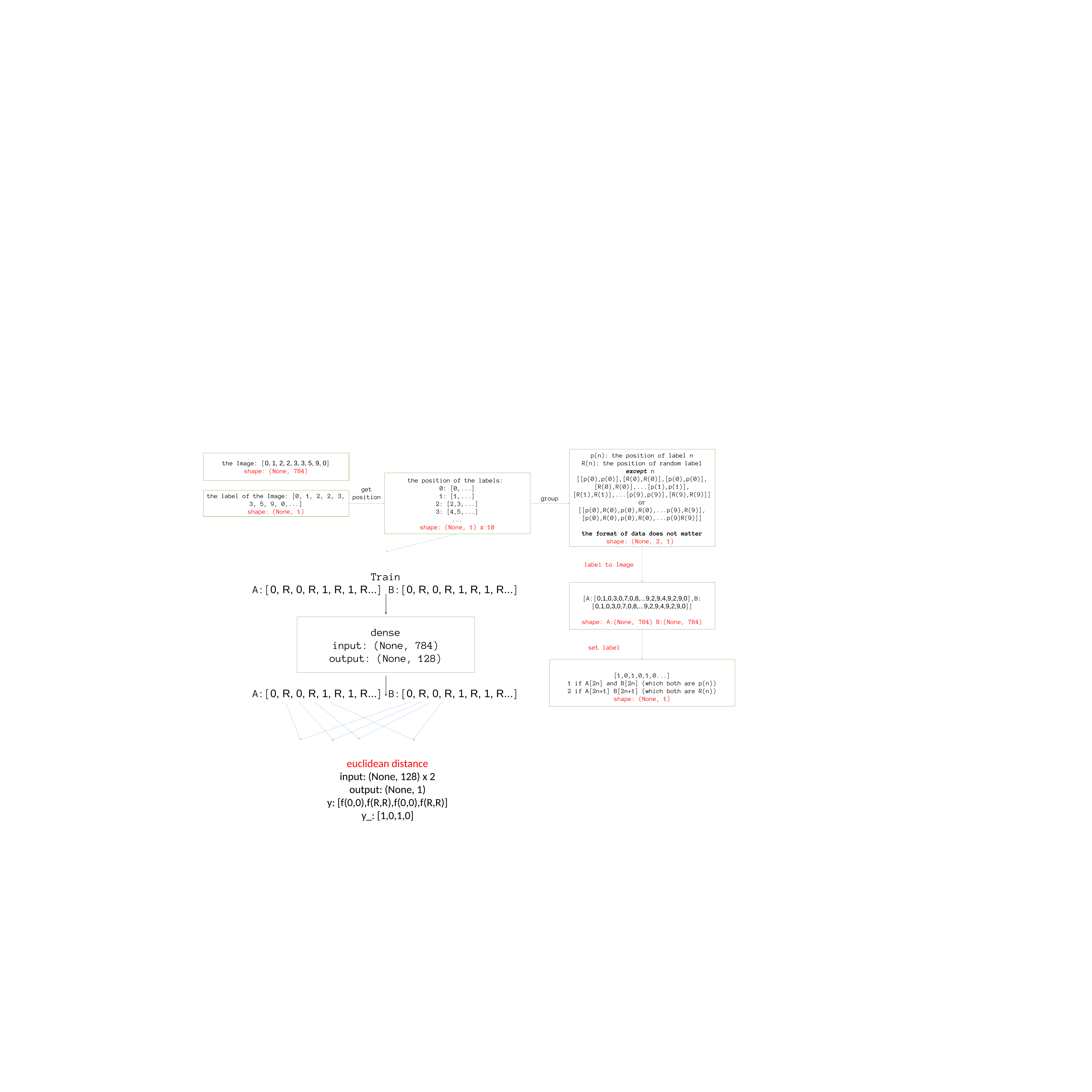

p(n): the position of label n
R(n): the position of random label except n
[[p(0),p(0)],[R(0),R(0)],[p(0),p(0)],[R(0),R(0)],...[p(1),p(1)],[R(1),R(1)],...[p(9),p(9)],[R(9),R(9)]]
or
[[p(0),R(0),p(0),R(0),...p(9),R(9)],[p(0),R(0),p(0),R(0),...p(9)R(9)]]

the format of data does not matter
shape: (None, 2, 1)
the Image: [0, 1, 2, 2, 3, 3, 5, 9, 0]
shape: (None, 784)
the position of the labels:
0: [0,...]
1: [1,...]
2: [2,3,...]
3: [4,5,...]
...
shape: (None, 1) x 10
get position
group
the label of the Image: [0, 1, 2, 2, 3, 3, 5, 9, 0,...]
shape: (None, 1)
Train
A:[0, R, 0, R, 1, R, 1, R...] B:[0, R, 0, R, 1, R, 1, R...]

A:[0, R, 0, R, 1, R, 1, R...] B:[0, R, 0, R, 1, R, 1, R...]

label to Image

[A:[0,1,0,3,0,7,0,8,...9,2,9,4,9,2,9,0],B:[0,1,0,3,0,7,0,8,...9,2,9,4,9,2,9,0]]

shape: A:(None, 784) B:(None, 784)
dense
input: (None, 784)
output: (None, 128)
set label

[1,0,1,0,1,0...]
1 if A[2n] and B[2n] (which both are p(n))
2 if A[2n+1] B[2n+1] (which both are R(n))
shape: (None, 1)
euclidean distance
input: (None, 128) x 2
output: (None, 1)
y: [f(0,0),f(R,R),f(0,0),f(R,R)]
y_: [1,0,1,0]